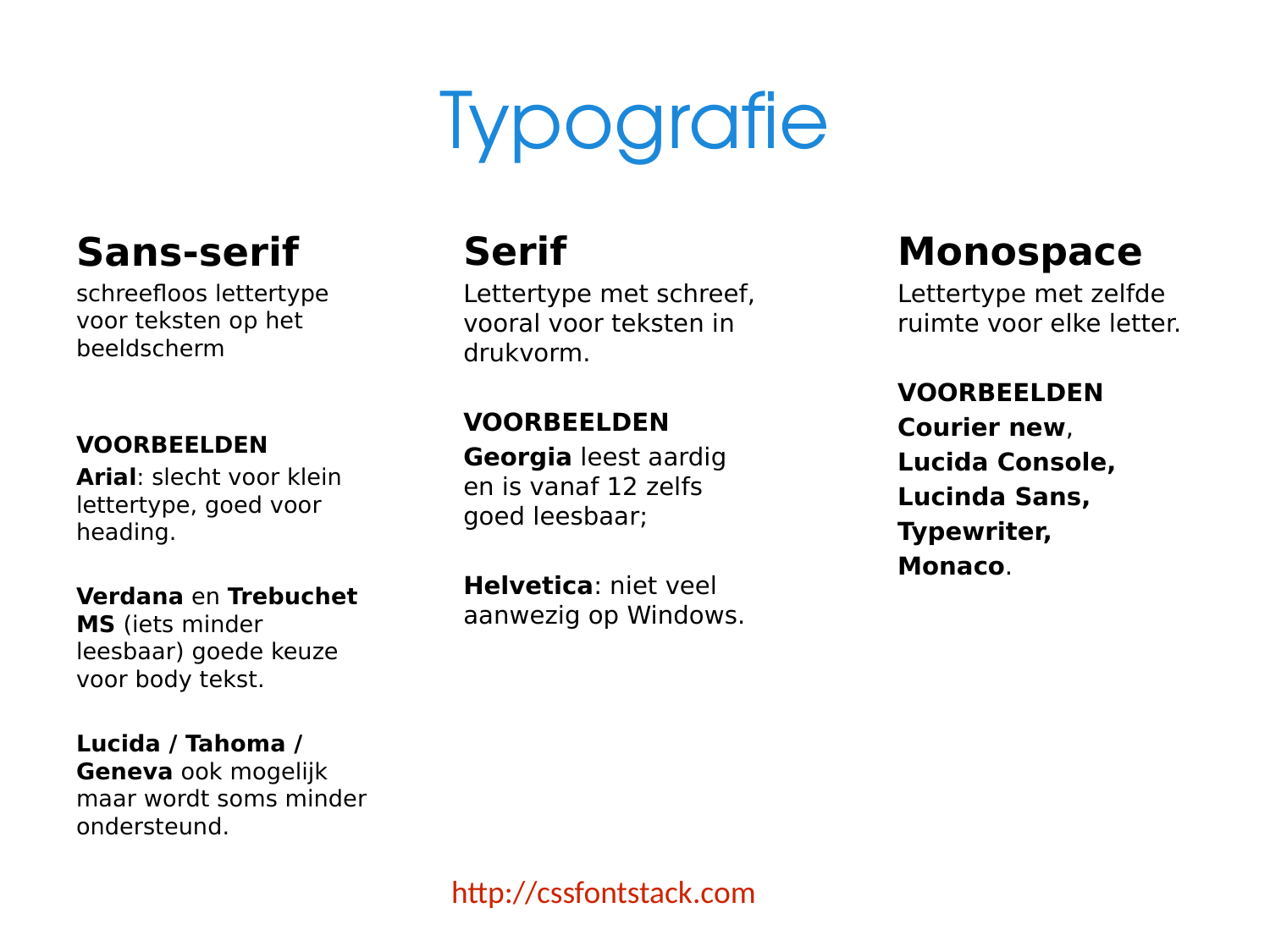

# Typografie
Sans-serif
schreefloos lettertype voor teksten op het beeldscherm

VOORBEELDEN
Arial: slecht voor klein lettertype, goed voor heading.

Verdana en Trebuchet MS (iets minder leesbaar) goede keuze voor body tekst.

Lucida / Tahoma / Geneva ook mogelijk maar wordt soms minder ondersteund.

Serif
Lettertype met schreef, vooral voor teksten in drukvorm.

VOORBEELDEN
Georgia leest aardig en is vanaf 12 zelfs goed leesbaar;

Helvetica: niet veel aanwezig op Windows.

Monospace
Lettertype met zelfde ruimte voor elke letter.

VOORBEELDEN
Courier new,
Lucida Console,
Lucinda Sans,
Typewriter,
Monaco.

http://cssfontstack.com